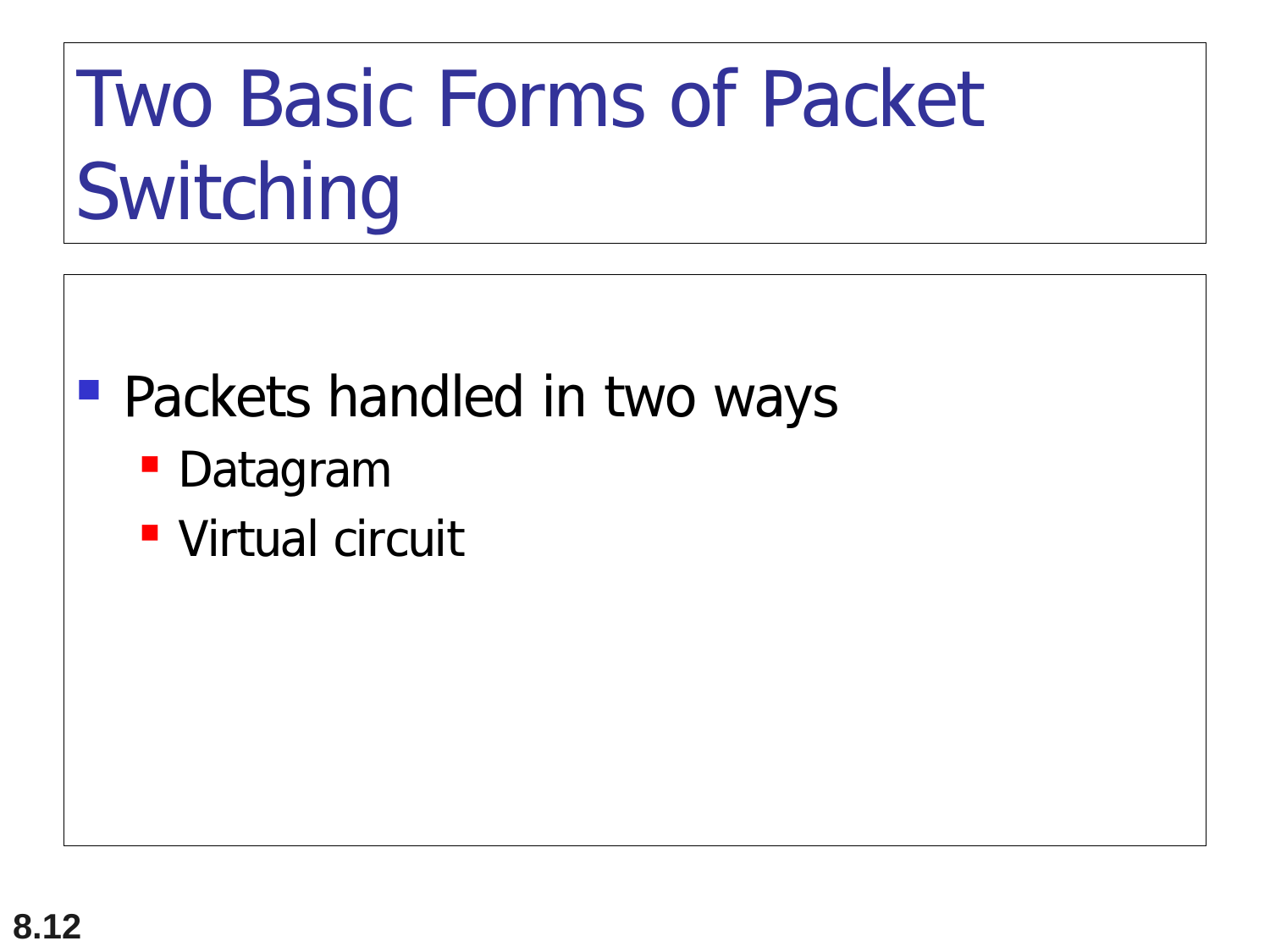

# Two Basic Forms of Packet Switching

Packets handled in two ways
Datagram
Virtual circuit
8.12